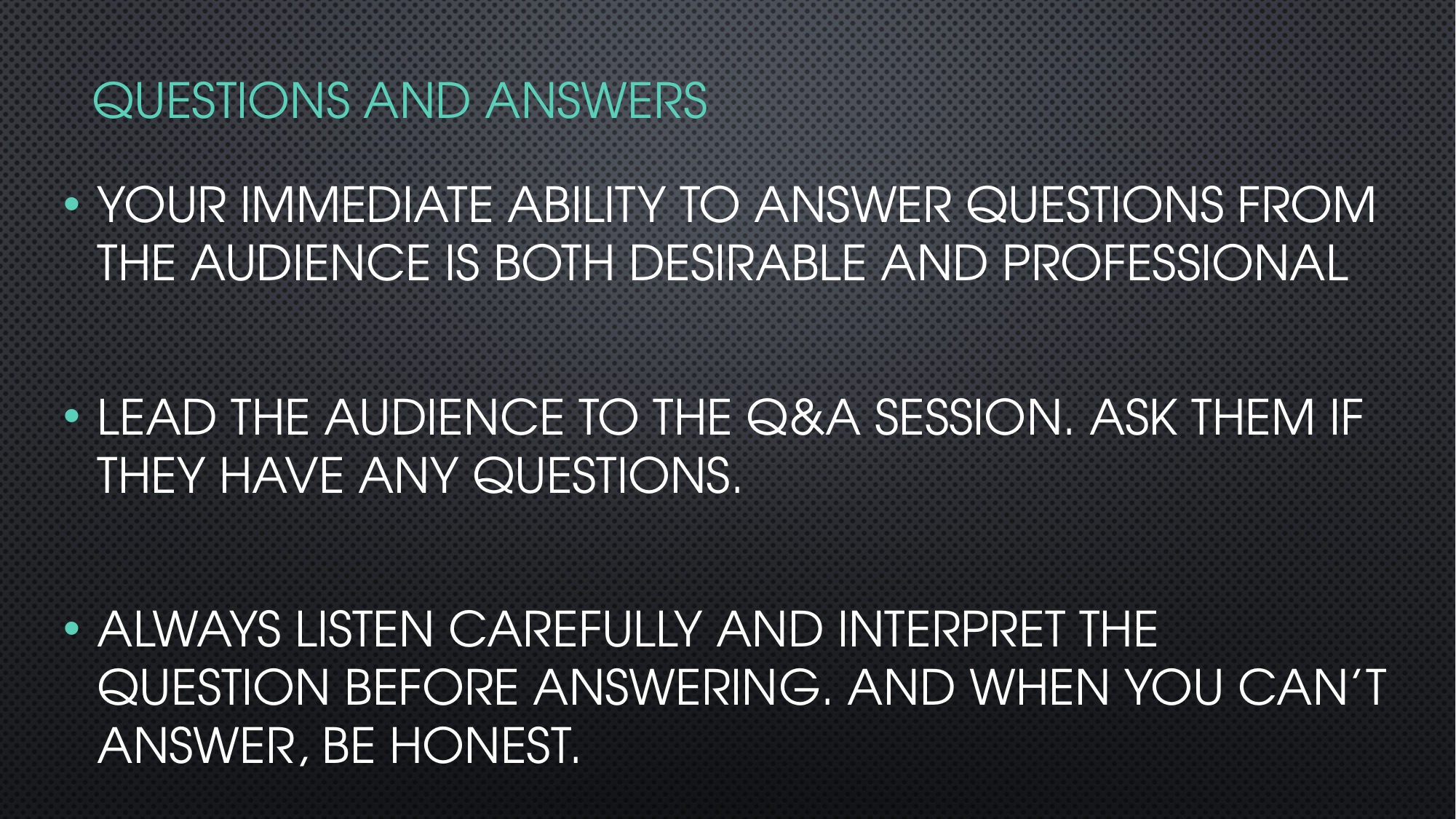

# Questions and answers

your immediate ability to answer questions from the audience is both desirable and professional

Lead the audience to the q&a session. Ask them if they have any questions.

Always listen carefully and interpret the question before answering. And when you can’t answer, be honest.